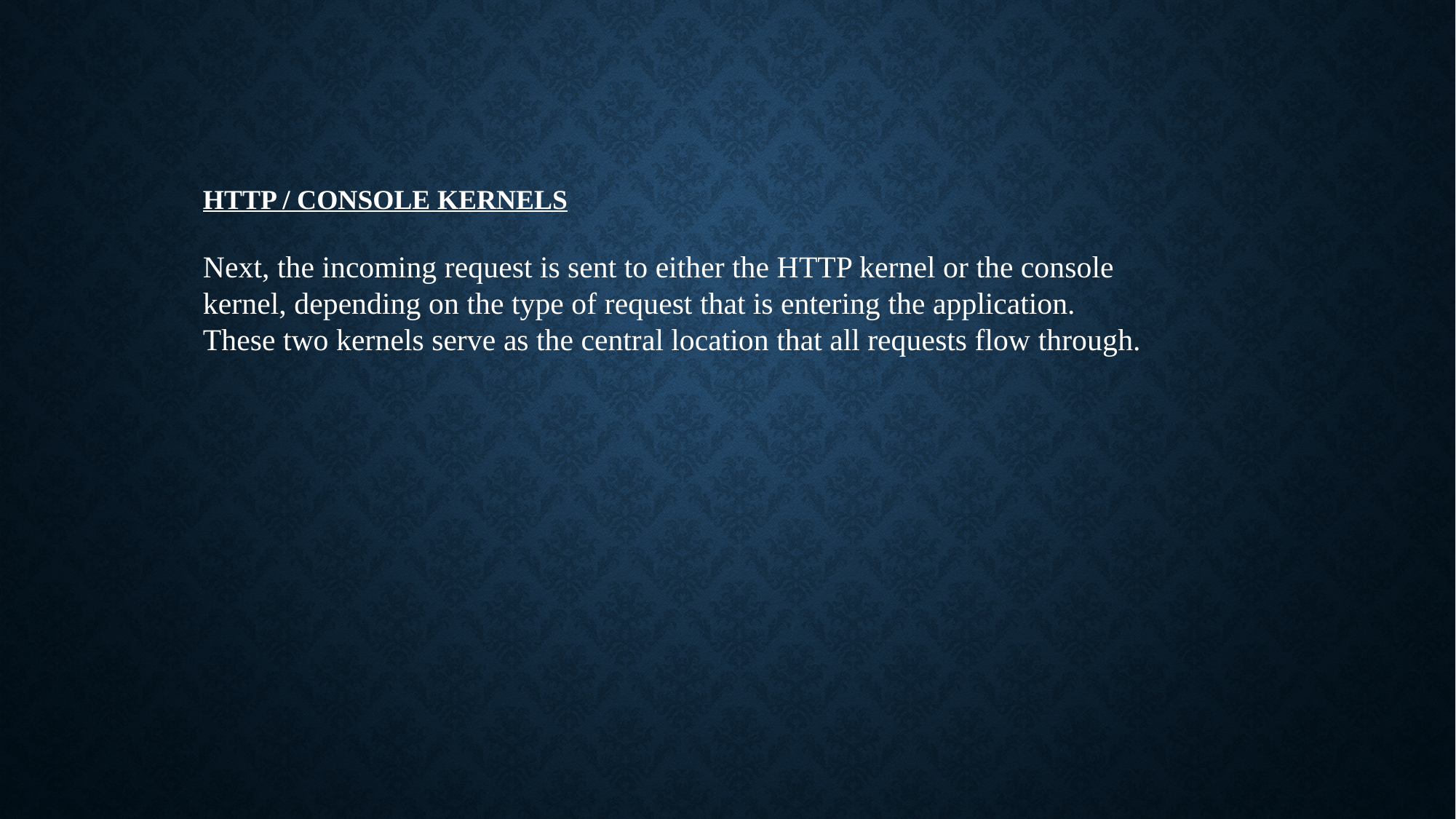

HTTP / CONSOLE KERNELS

Next, the incoming request is sent to either the HTTP kernel or the console kernel, depending on the type of request that is entering the application. These two kernels serve as the central location that all requests flow through.